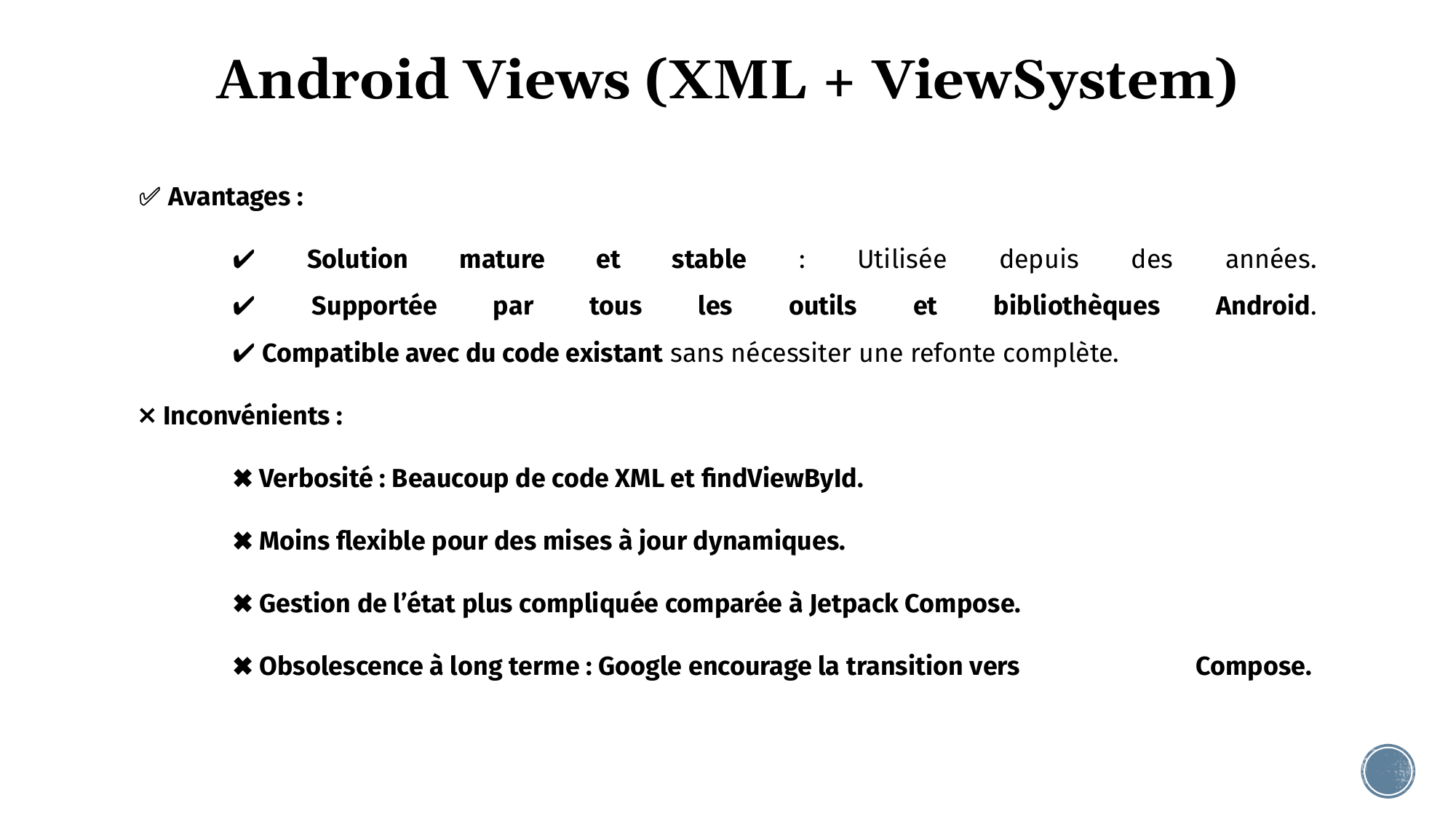

# Android Views (XML + ViewSystem)
✅ Avantages :
	✔ Solution mature et stable : Utilisée depuis des années.
	✔ Supportée par tous les outils et bibliothèques Android.
	✔ Compatible avec du code existant sans nécessiter une refonte complète.
❌ Inconvénients :
	✖ Verbosité : Beaucoup de code XML et findViewById.
	✖ Moins flexible pour des mises à jour dynamiques.
	✖ Gestion de l’état plus compliquée comparée à Jetpack Compose.
	✖ Obsolescence à long terme : Google encourage la transition vers   	   	    Compose.